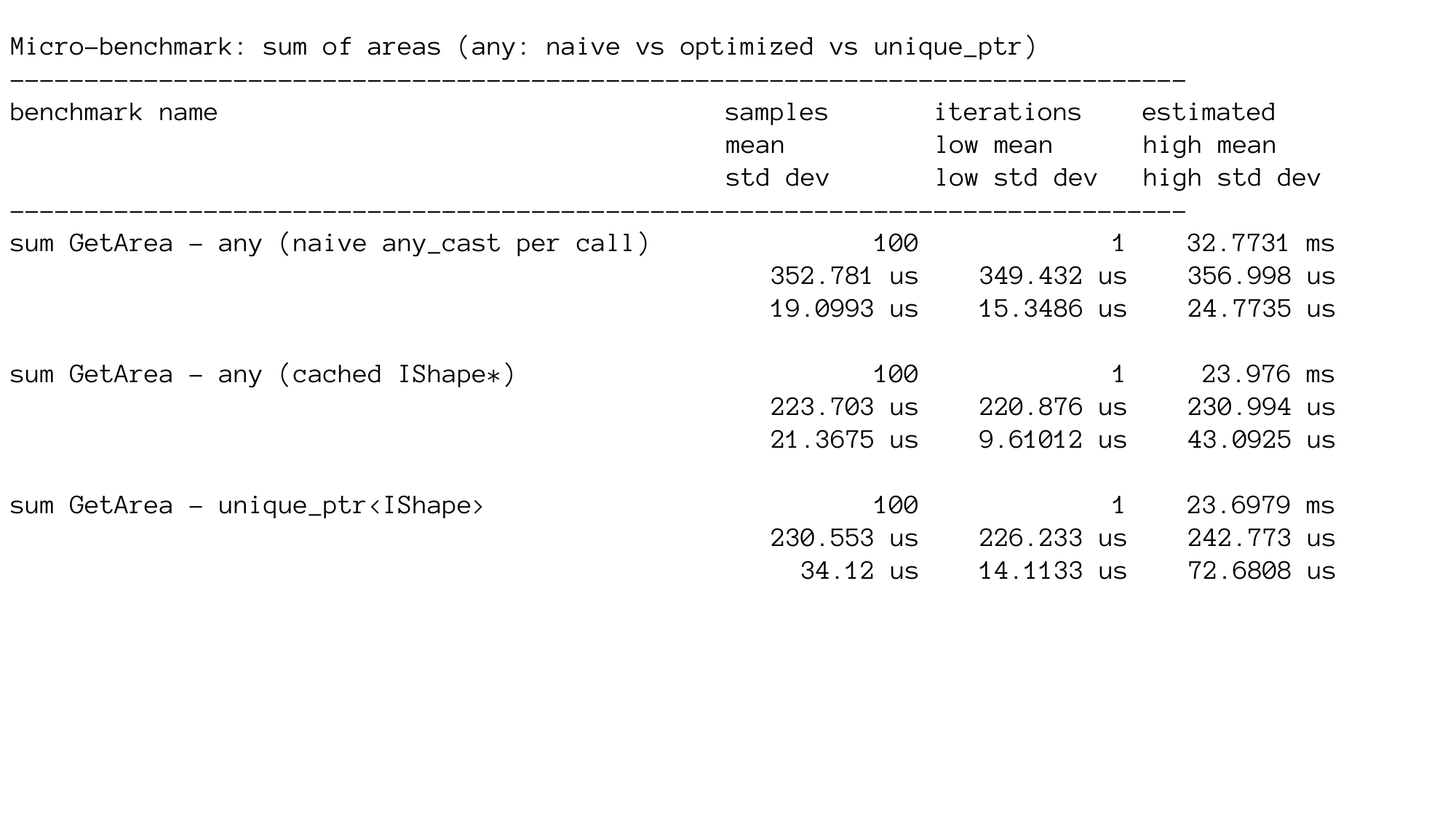

Micro-benchmark: sum of areas (any: naive vs optimized vs unique_ptr)
-------------------------------------------------------------------------------
benchmark name                                  samples       iterations    estimated
                                                mean          low mean      high mean
                                                std dev       low std dev   high std dev
-------------------------------------------------------------------------------
sum GetArea - any (naive any_cast per call)               100             1    32.7731 ms
                                                   352.781 us    349.432 us    356.998 us
                                                   19.0993 us    15.3486 us    24.7735 us

sum GetArea - any (cached IShape*)                        100             1     23.976 ms
                                                   223.703 us    220.876 us    230.994 us
                                                   21.3675 us    9.61012 us    43.0925 us

sum GetArea - unique_ptr<IShape>                          100             1    23.6979 ms
                                                   230.553 us    226.233 us    242.773 us
                                                     34.12 us    14.1133 us    72.6808 us